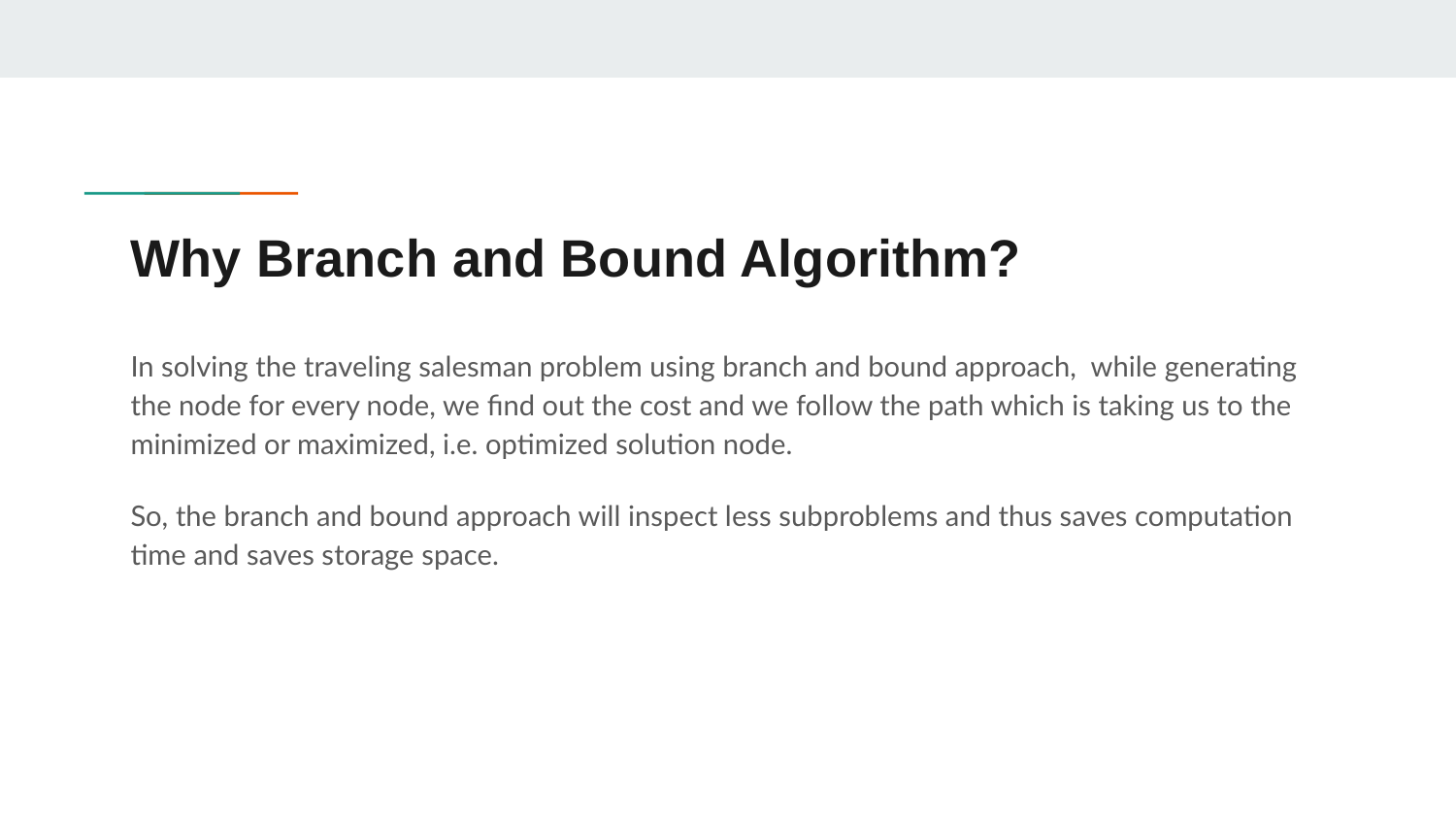

# Why Branch and Bound Algorithm?
In solving the traveling salesman problem using branch and bound approach,  while generating the node for every node, we find out the cost and we follow the path which is taking us to the minimized or maximized, i.e. optimized solution node.
So, the branch and bound approach will inspect less subproblems and thus saves computation time and saves storage space.